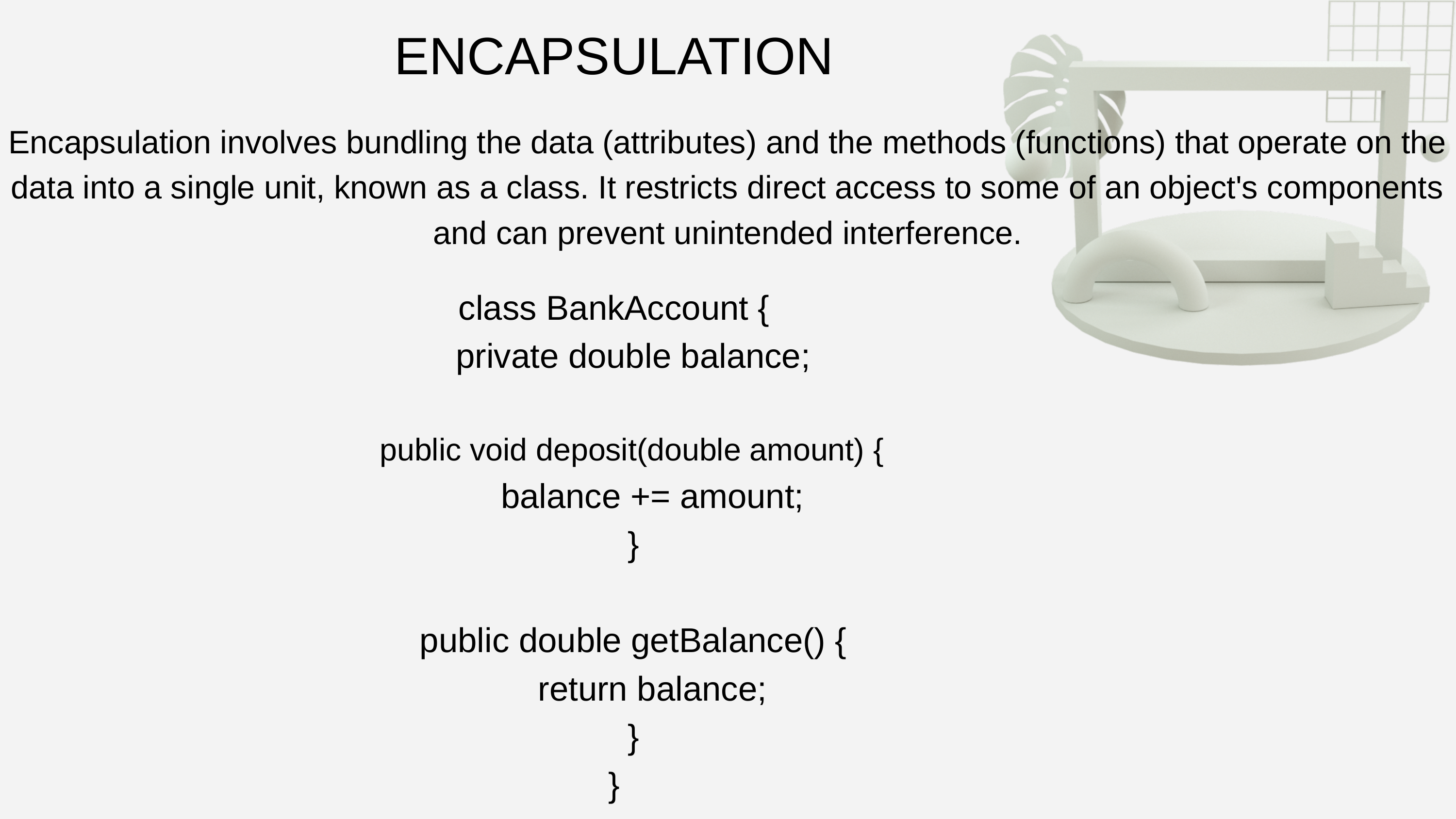

ENCAPSULATION
Encapsulation involves bundling the data (attributes) and the methods (functions) that operate on the data into a single unit, known as a class. It restricts direct access to some of an object's components and can prevent unintended interference.
class BankAccount {
    private double balance;

    public void deposit(double amount) {
        balance += amount;
    }

    public double getBalance() {
        return balance;
    }
}